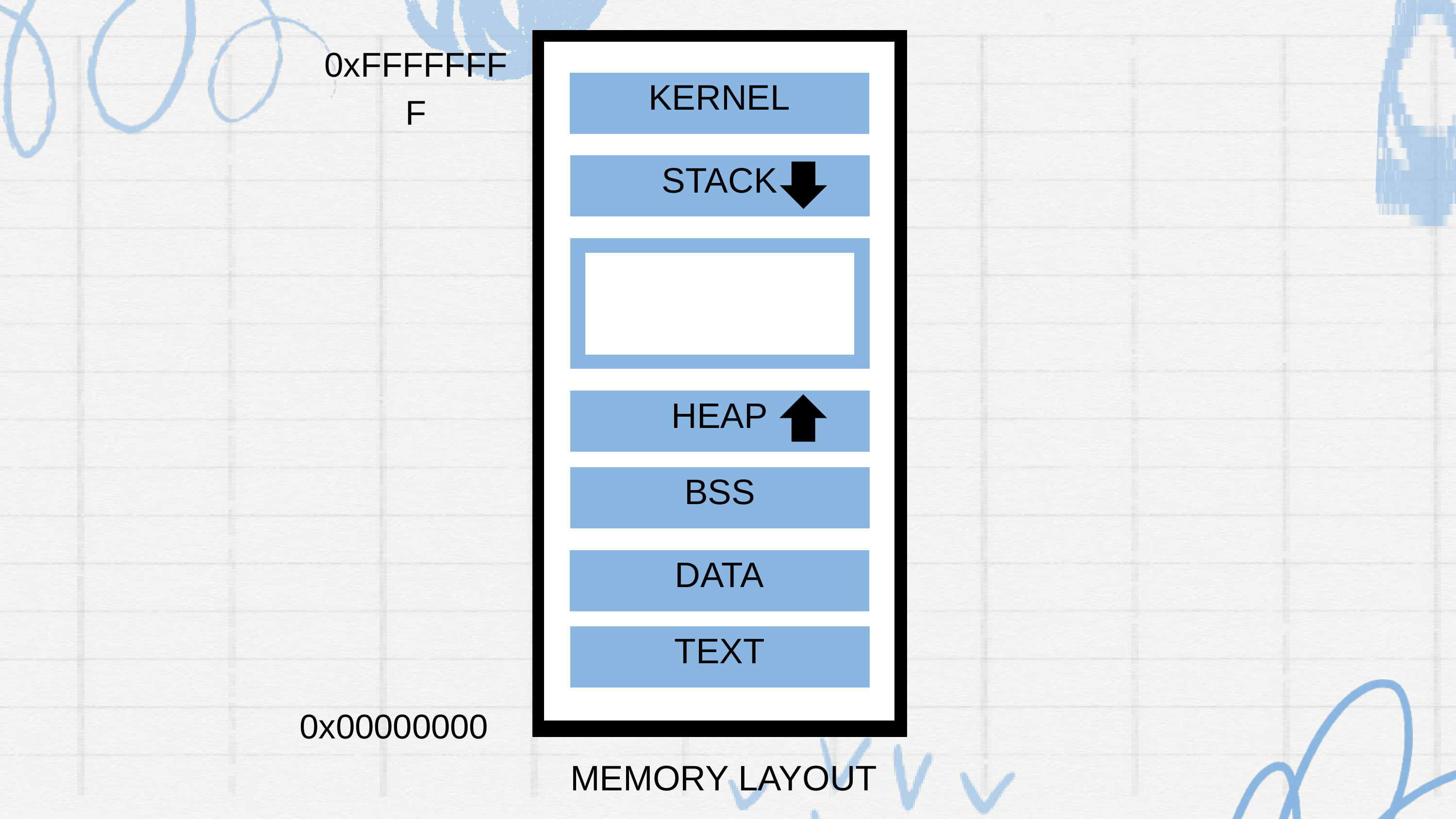

KERNEL

STACK

HEAP

BSS

DATA

TEXT
0xFFFFFFFF

0x00000000
MEMORY LAYOUT